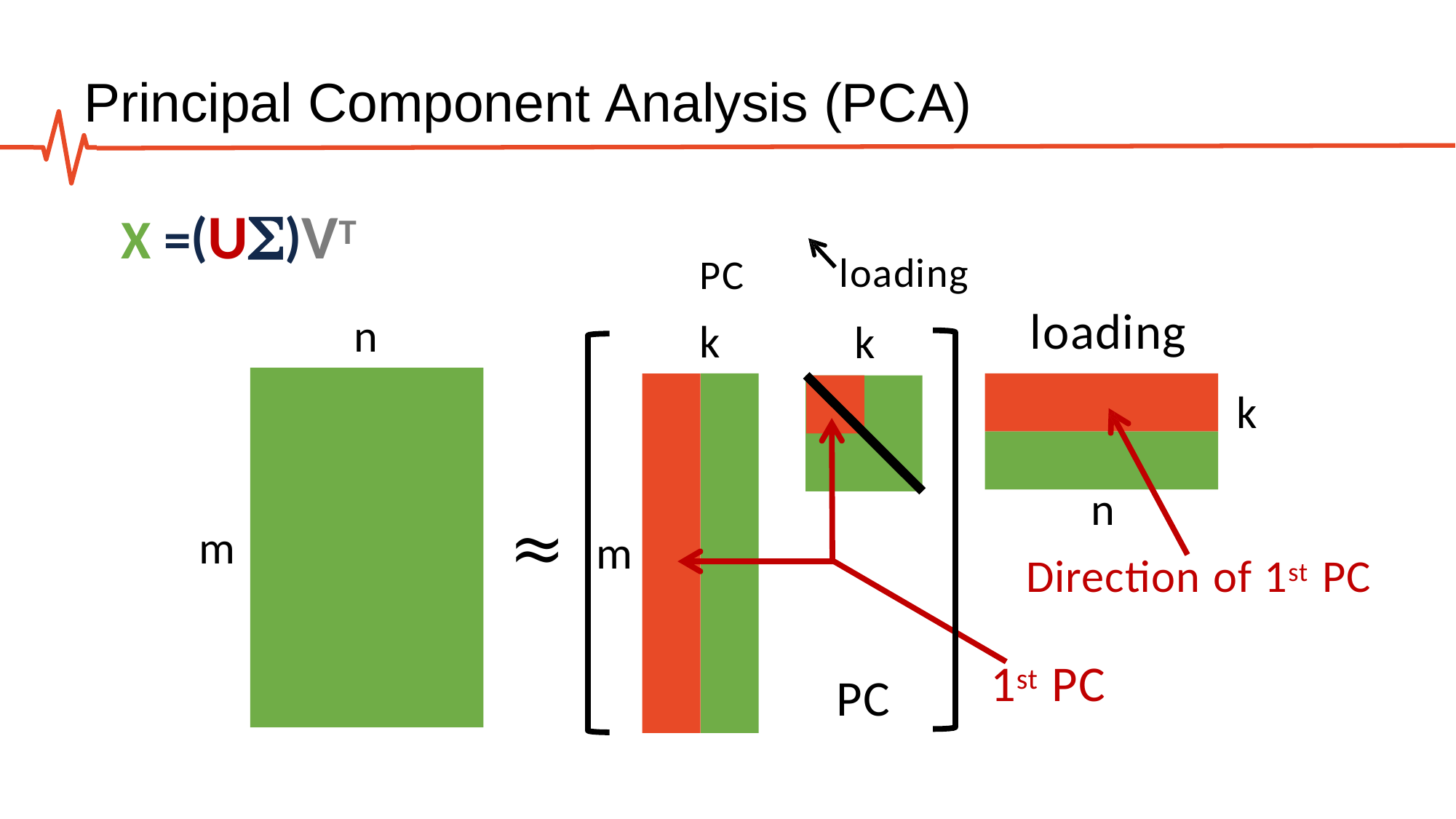

Principal Component Analysis (PCA)

# X =(UΣ)VT
loading
k
PC
k

loading
n

k

n
≈	m
m
Direction of 1st PC
1st PC
PC